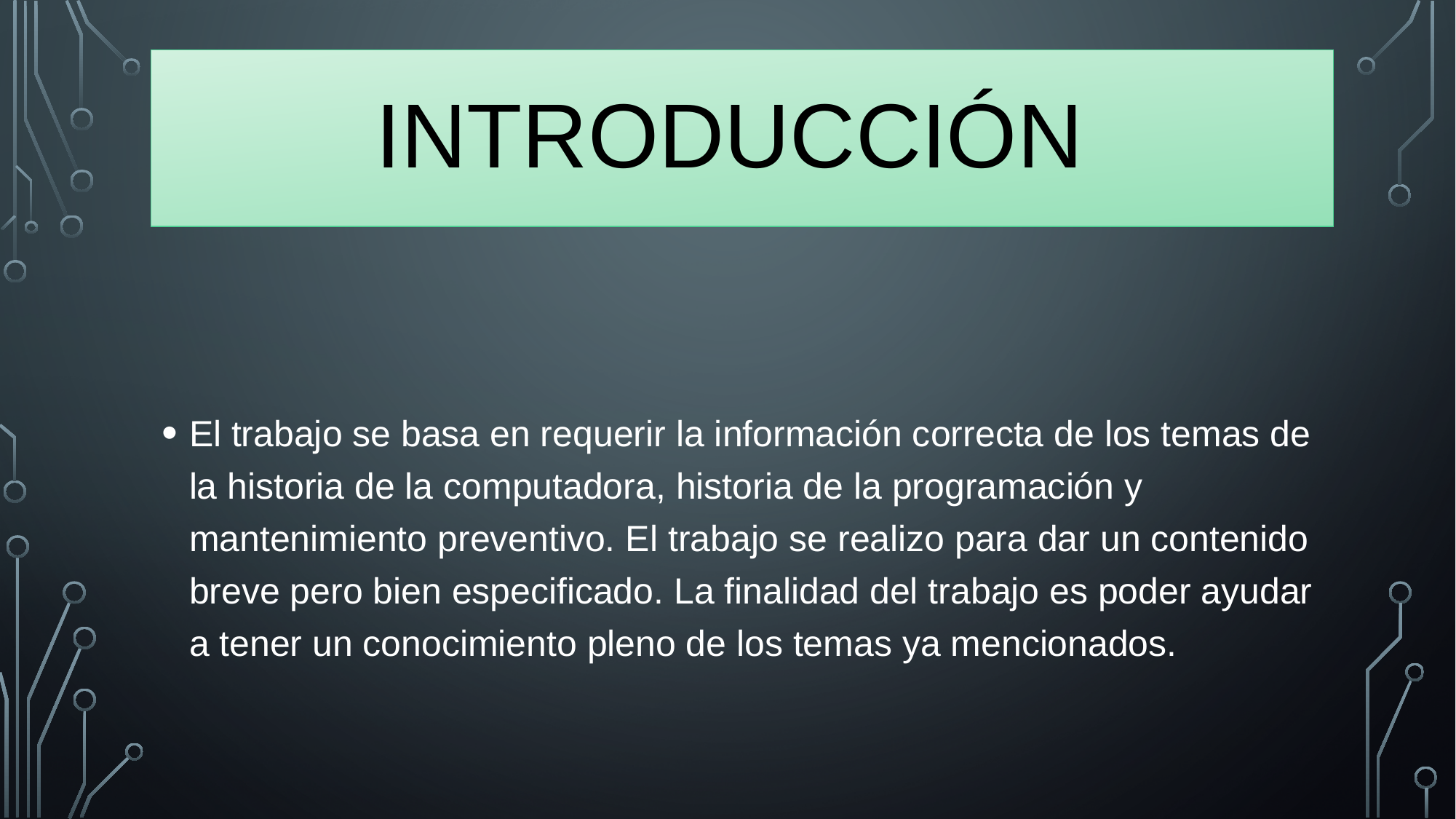

# Introducción
El trabajo se basa en requerir la información correcta de los temas de la historia de la computadora, historia de la programación y mantenimiento preventivo. El trabajo se realizo para dar un contenido breve pero bien especificado. La finalidad del trabajo es poder ayudar a tener un conocimiento pleno de los temas ya mencionados.